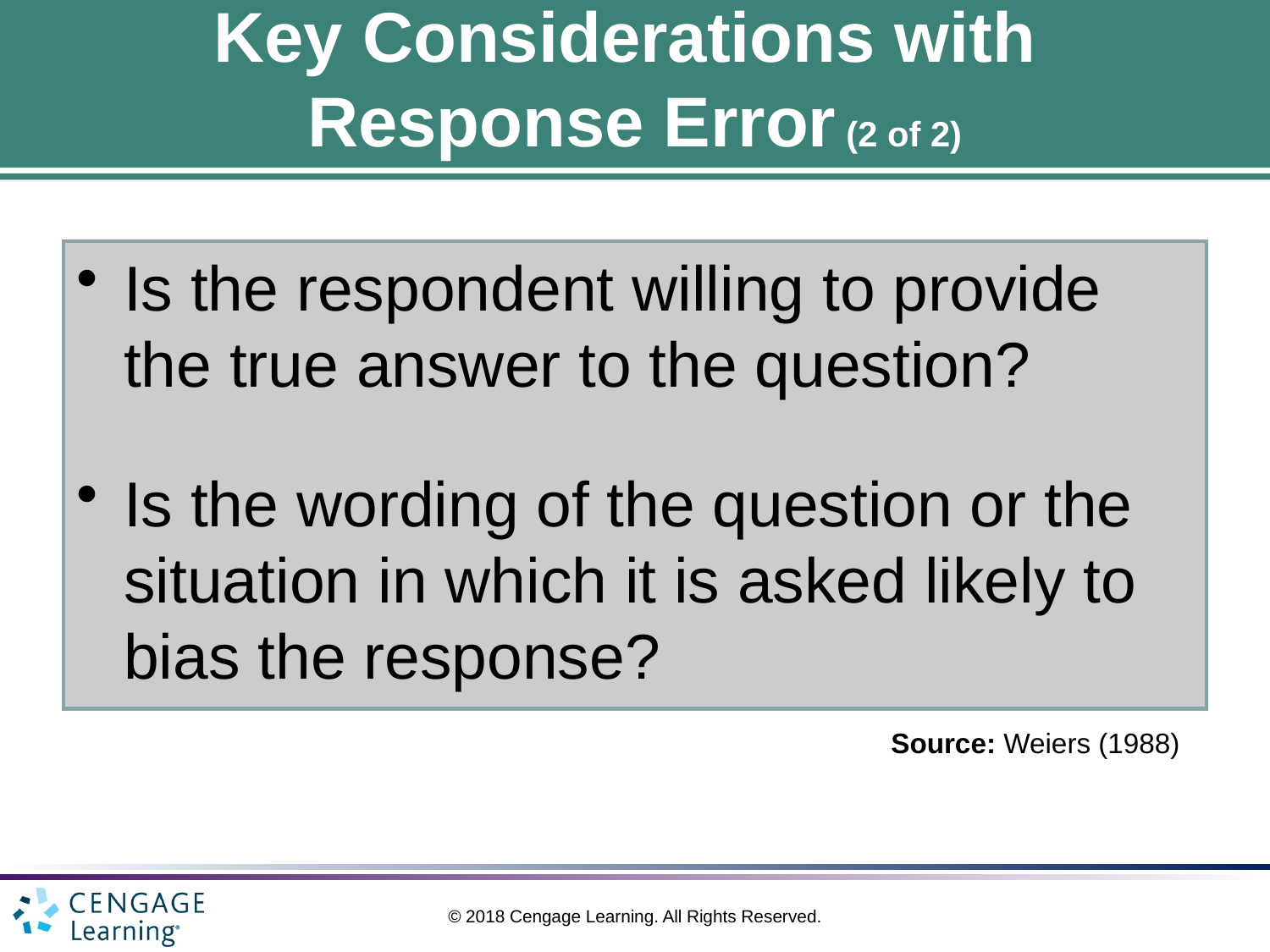

# Key Considerations with Response Error (2 of 2)
Is the respondent willing to provide the true answer to the question?
Is the wording of the question or the situation in which it is asked likely to bias the response?
Source: Weiers (1988)